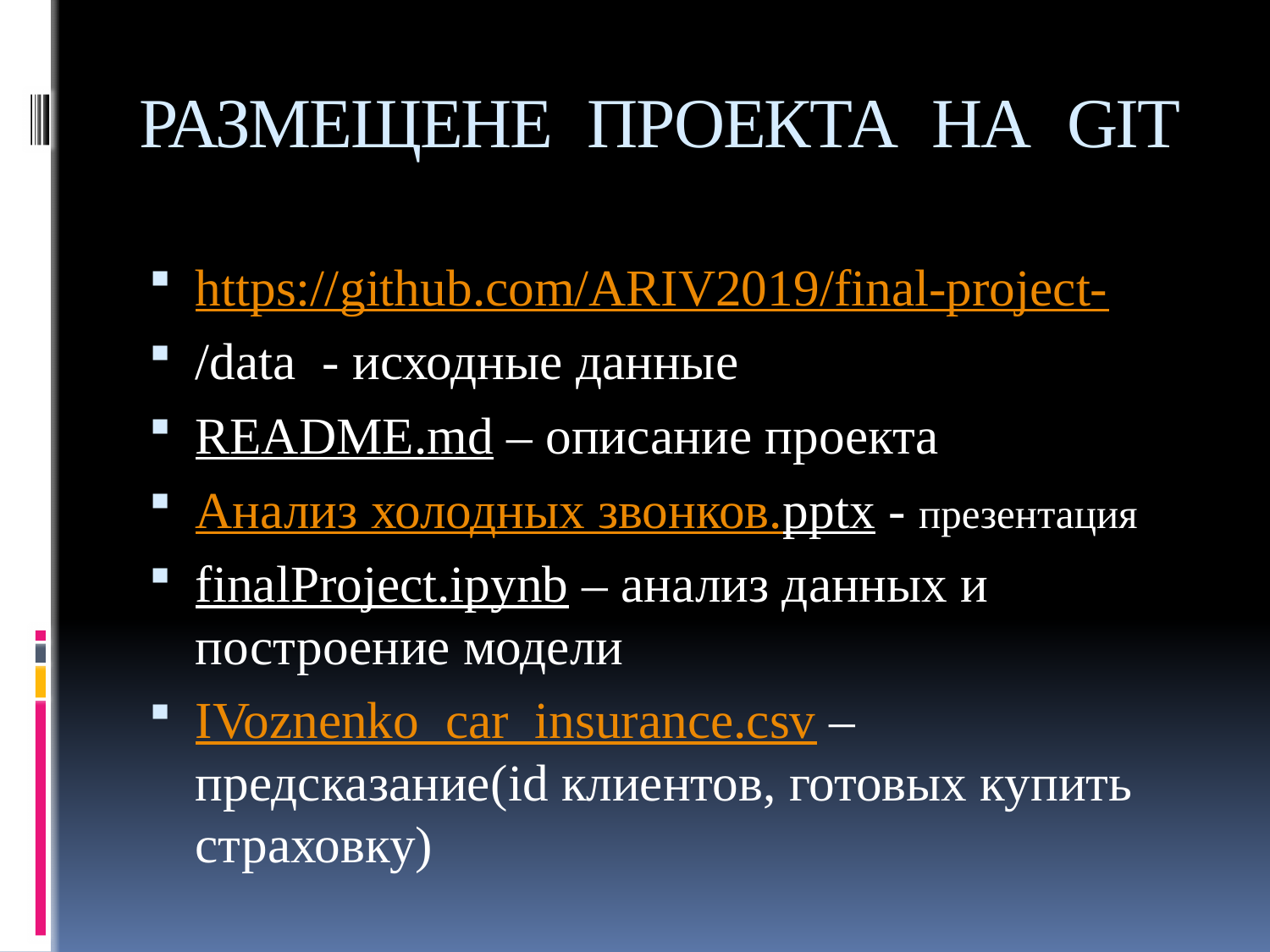

# РАЗМЕЩЕНЕ  ПРОЕКТА  НА  GIT
https://github.com/ARIV2019/final-project-
/data  - исходные данные
README.md – описание проекта
Анализ холодных звонков.pptx - презентация
finalProject.ipynb – анализ данных и         построение модели
IVoznenko_car_insurance.csv – предсказание(id клиентов, готовых купить страховку)